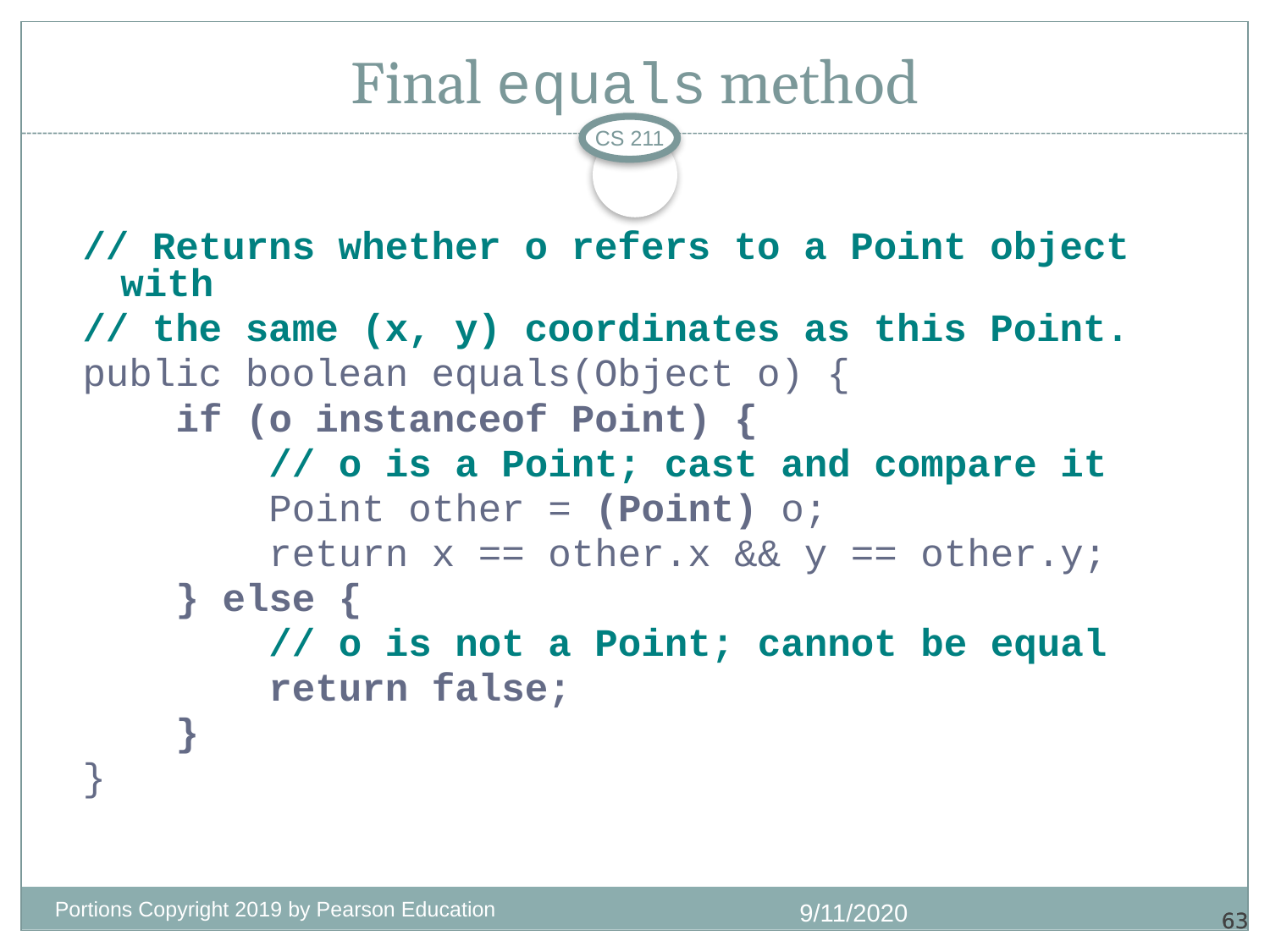

# Final equals method
CS 211

// Returns whether o refers to a Point object with
// the same (x, y) coordinates as this Point.
public boolean equals(Object o) {
    if (o instanceof Point) {
        // o is a Point; cast and compare it
        Point other = (Point) o;
        return x == other.x && y == other.y;
    } else {
        // o is not a Point; cannot be equal
        return false;
    }
}
Portions Copyright 2019 by Pearson Education
9/11/2020